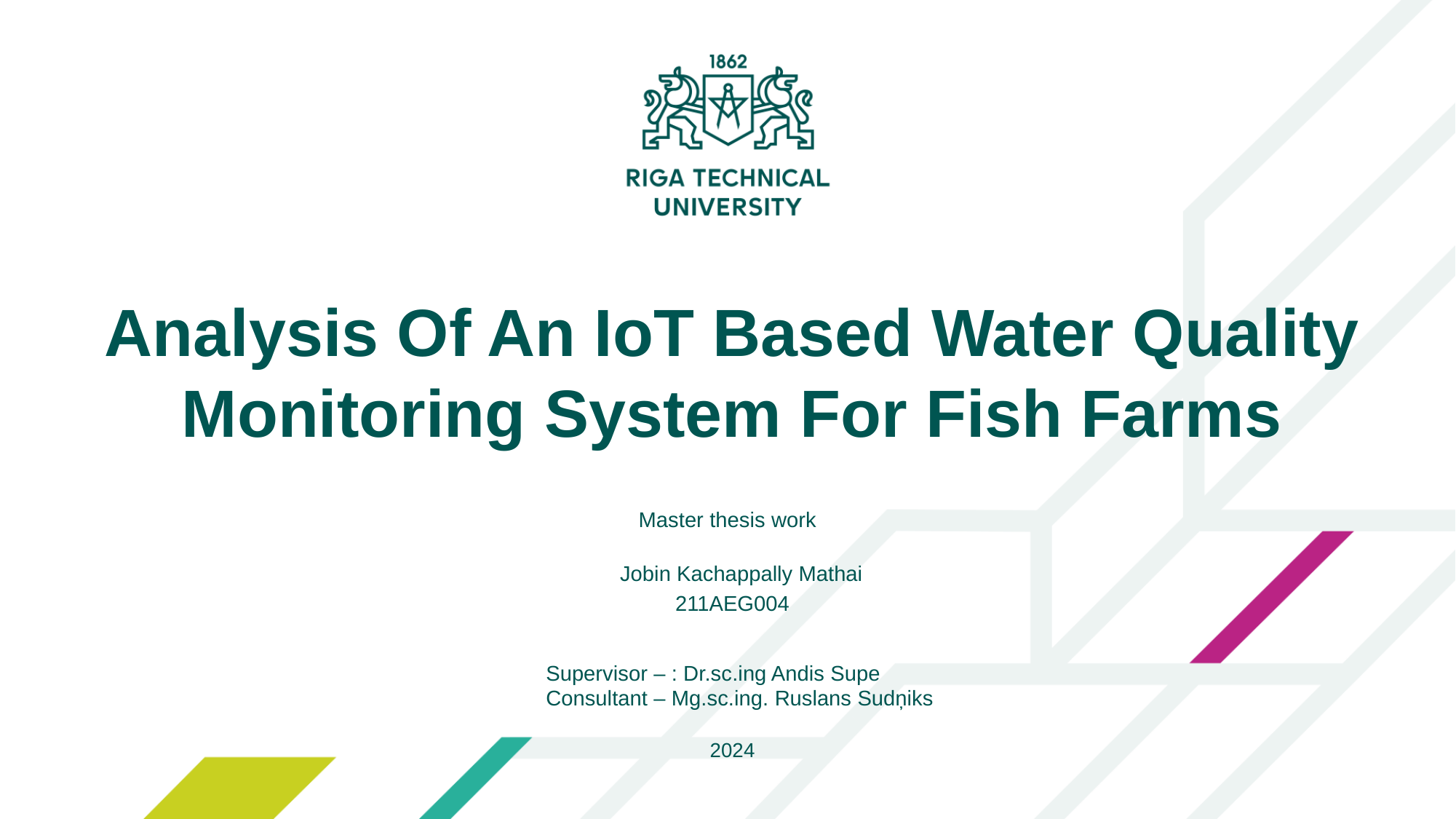

Analysis Of An IoT Based Water Quality Monitoring System For Fish Farms
Master thesis work
   Jobin Kachappally Mathai
211AEG004

Supervisor – : Dr.sc.ing Andis Supe
Consultant – Mg.sc.ing. Ruslans Sudņiks
2024